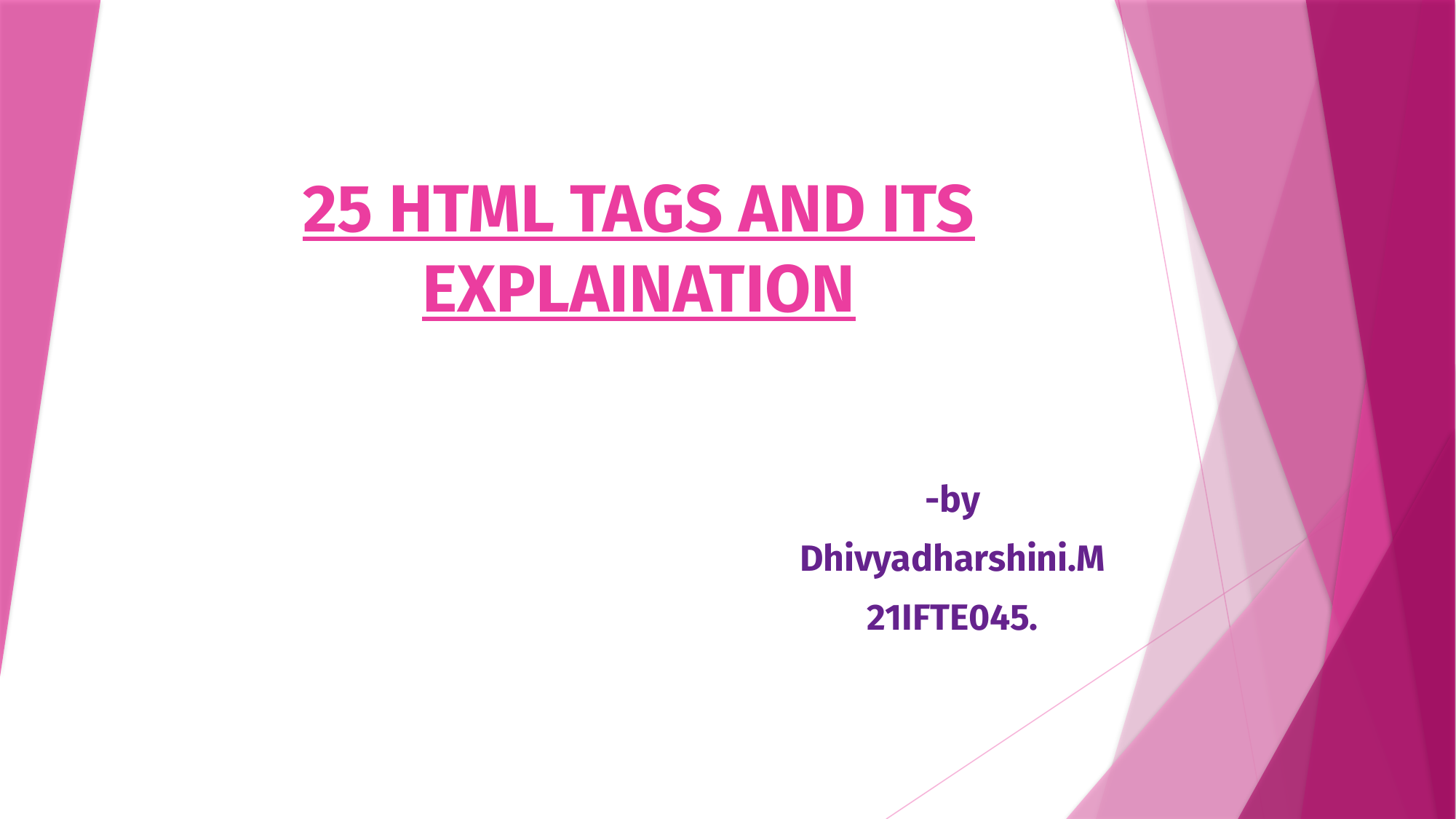

# 25 HTML TAGS AND ITS EXPLAINATION
-by
Dhivyadharshini.M
21IFTE045.